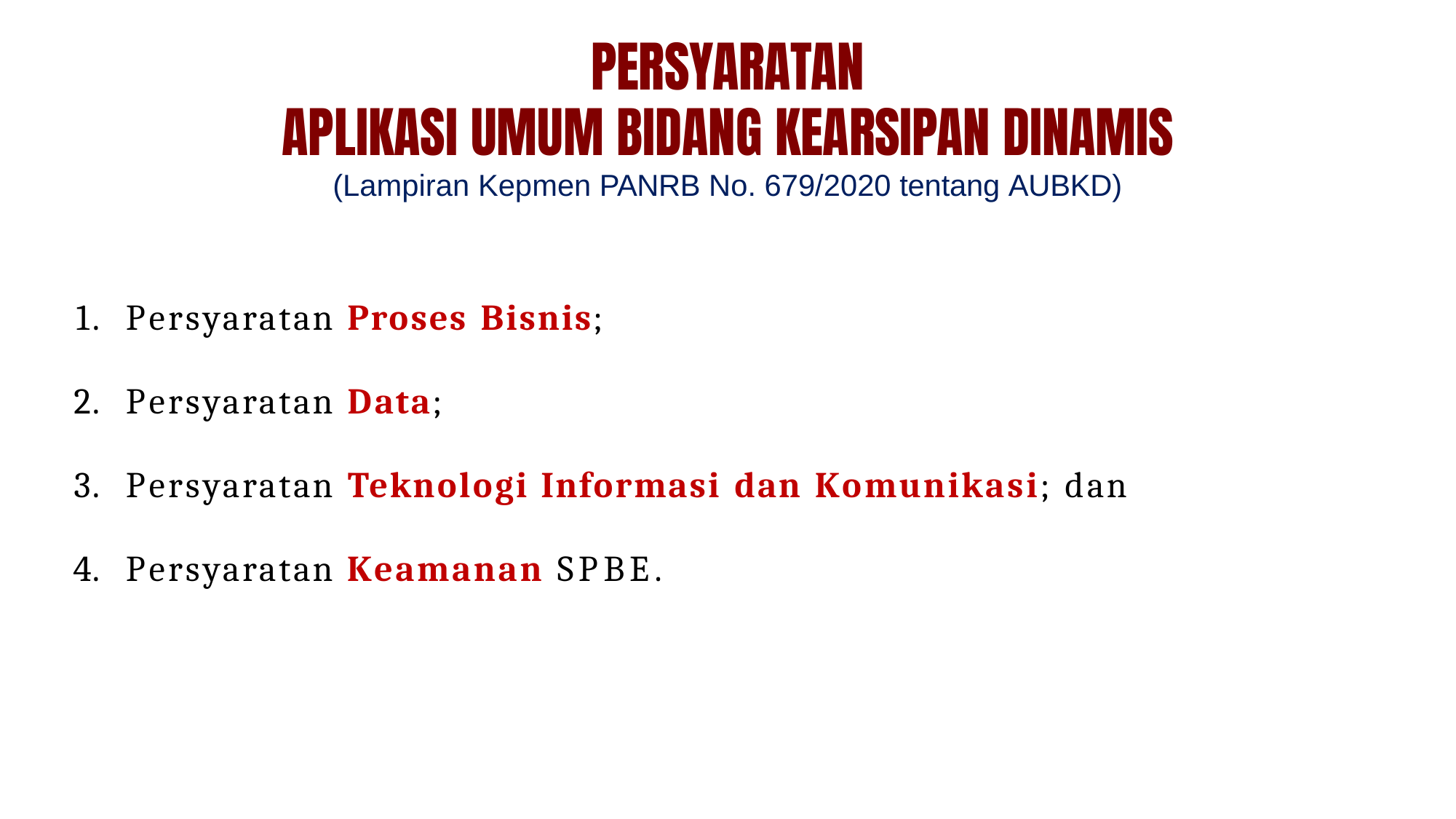

# PERSYARATAN
APLIKASI UMUM BIDANG KEARSIPAN DINAMIS
(Lampiran Kepmen PANRB No. 679/2020 tentang AUBKD)
Persyaratan Proses Bisnis;
Persyaratan Data;
Persyaratan Teknologi Informasi dan Komunikasi; dan
Persyaratan Keamanan SPBE.